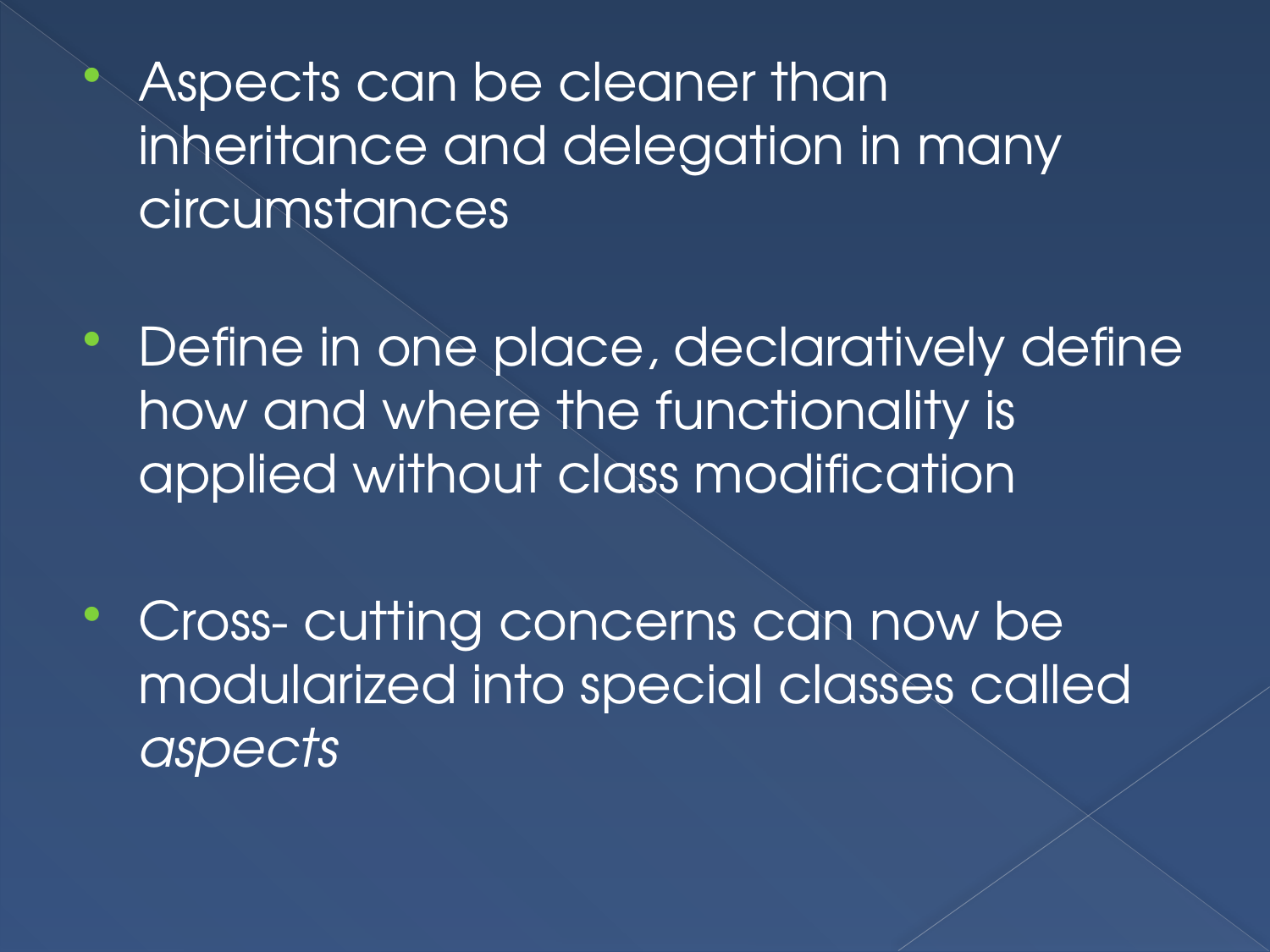

Aspects can be cleaner than inheritance and delegation in many circumstances
Define in one place, declaratively define how and where the functionality is applied without class modification

Cross- cutting concerns can now be modularized into special classes called aspects